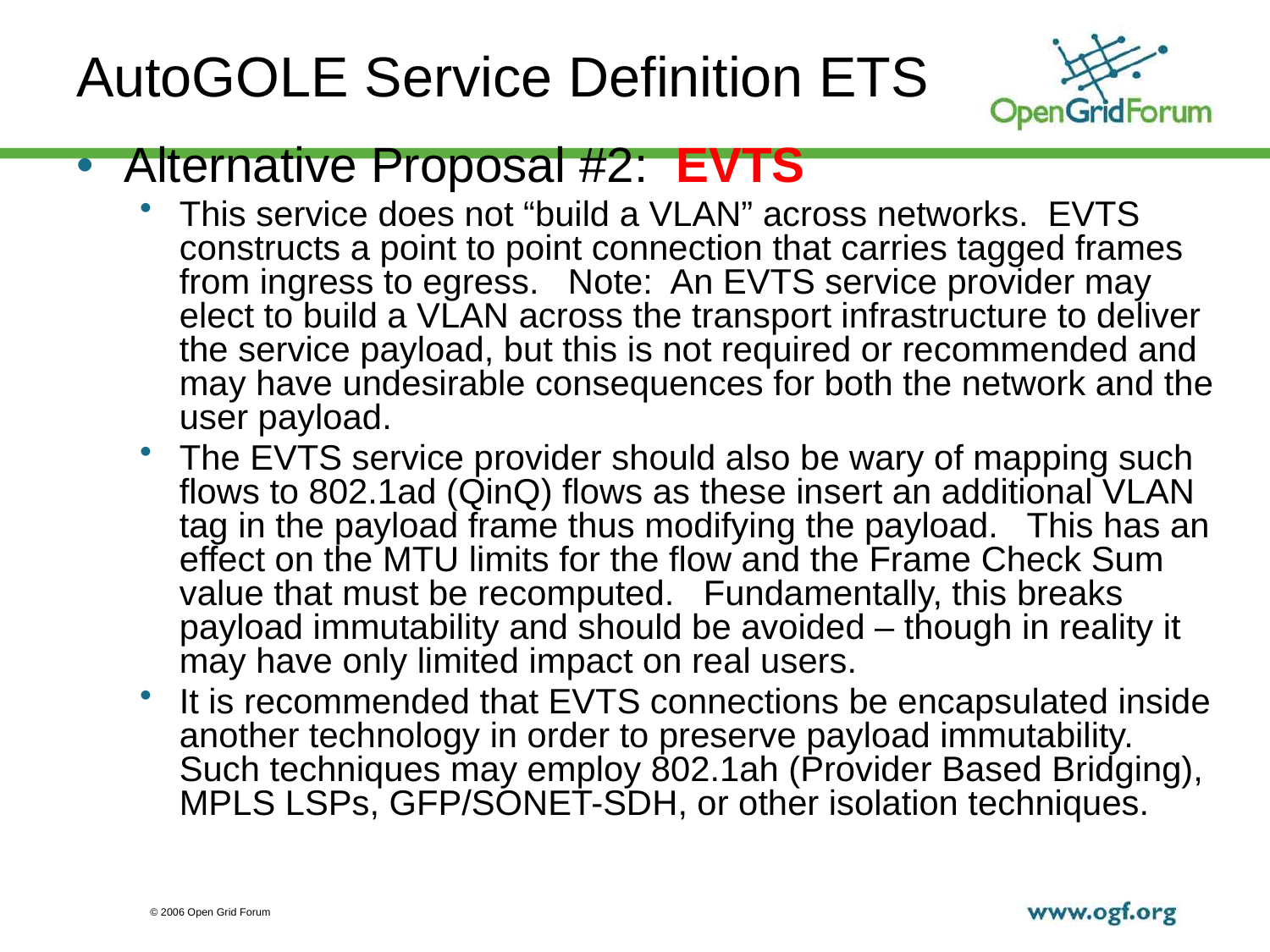

# AutoGOLE Service Definition ETS
Alternative Proposal #2:  EVTS
This service does not “build a VLAN” across networks.  EVTS constructs a point to point connection that carries tagged frames from ingress to egress.   Note:  An EVTS service provider may elect to build a VLAN across the transport infrastructure to deliver the service payload, but this is not required or recommended and may have undesirable consequences for both the network and the user payload.
The EVTS service provider should also be wary of mapping such flows to 802.1ad (QinQ) flows as these insert an additional VLAN tag in the payload frame thus modifying the payload.   This has an effect on the MTU limits for the flow and the Frame Check Sum value that must be recomputed.   Fundamentally, this breaks payload immutability and should be avoided – though in reality it may have only limited impact on real users.
It is recommended that EVTS connections be encapsulated inside another technology in order to preserve payload immutability.   Such techniques may employ 802.1ah (Provider Based Bridging), MPLS LSPs, GFP/SONET-SDH, or other isolation techniques.